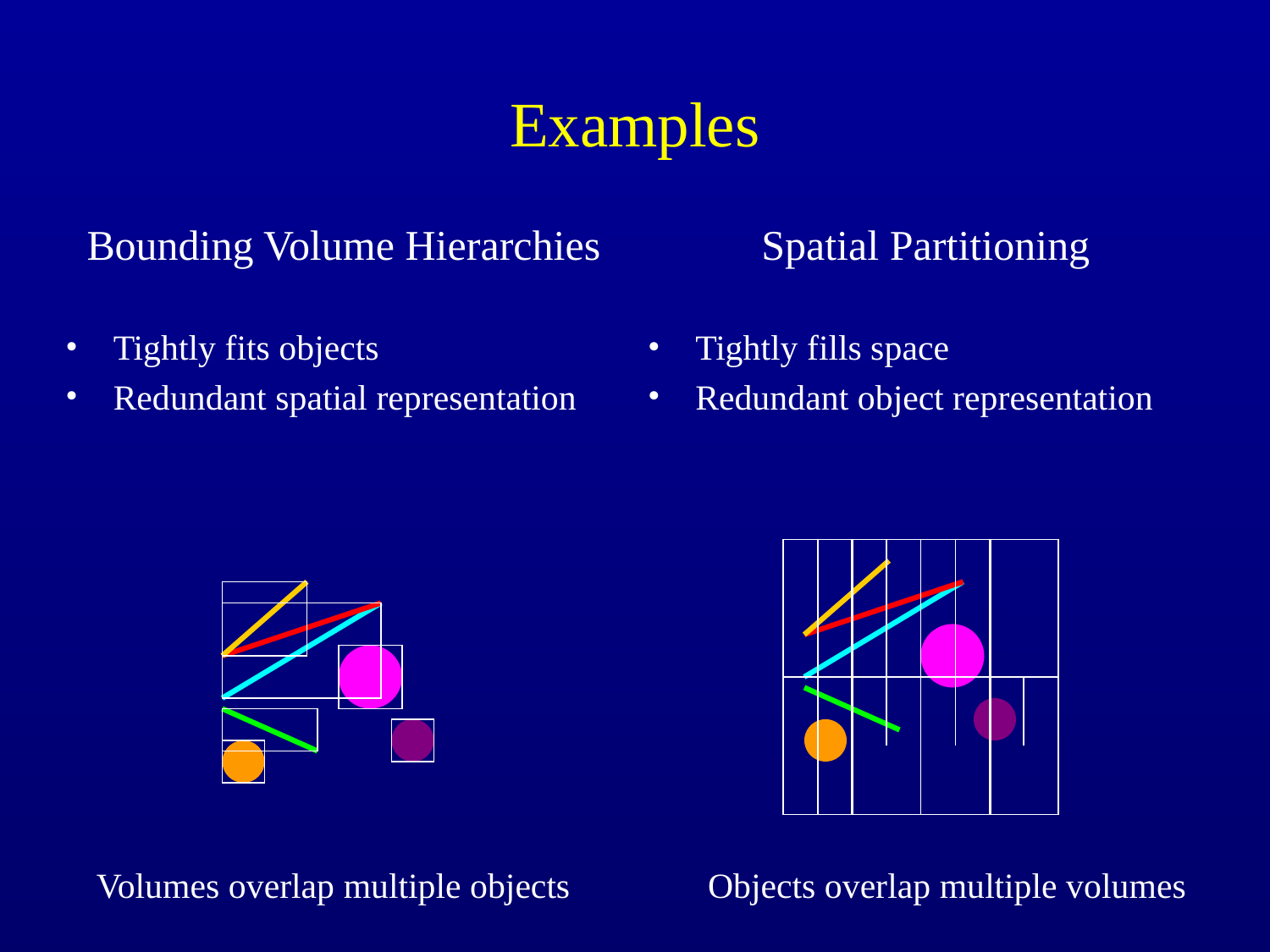

# Examples
Bounding Volume Hierarchies

Tightly fits objects
Redundant spatial representation
Spatial Partitioning

Tightly fills space
Redundant object representation

Volumes overlap multiple objects
Objects overlap multiple volumes